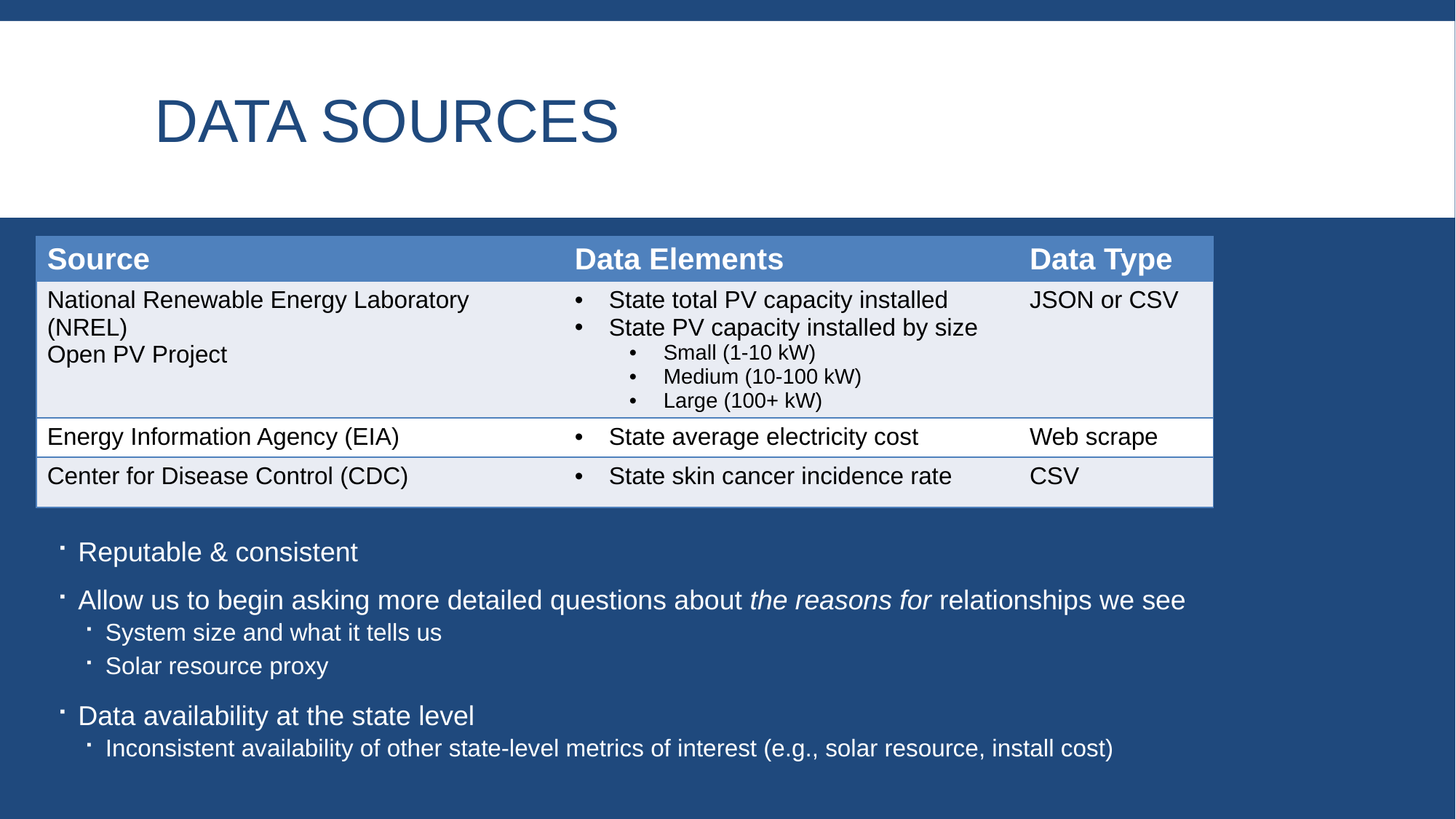

# Data Sources
| Source | Data Elements | Data Type |
| --- | --- | --- |
| National Renewable Energy Laboratory (NREL) Open PV Project | State total PV capacity installed State PV capacity installed by size Small (1-10 kW) Medium (10-100 kW) Large (100+ kW) | JSON or CSV |
| Energy Information Agency (EIA) | State average electricity cost | Web scrape |
| Center for Disease Control (CDC) | State skin cancer incidence rate | CSV |
Reputable & consistent
Allow us to begin asking more detailed questions about the reasons for relationships we see
System size and what it tells us
Solar resource proxy
Data availability at the state level
Inconsistent availability of other state-level metrics of interest (e.g., solar resource, install cost)